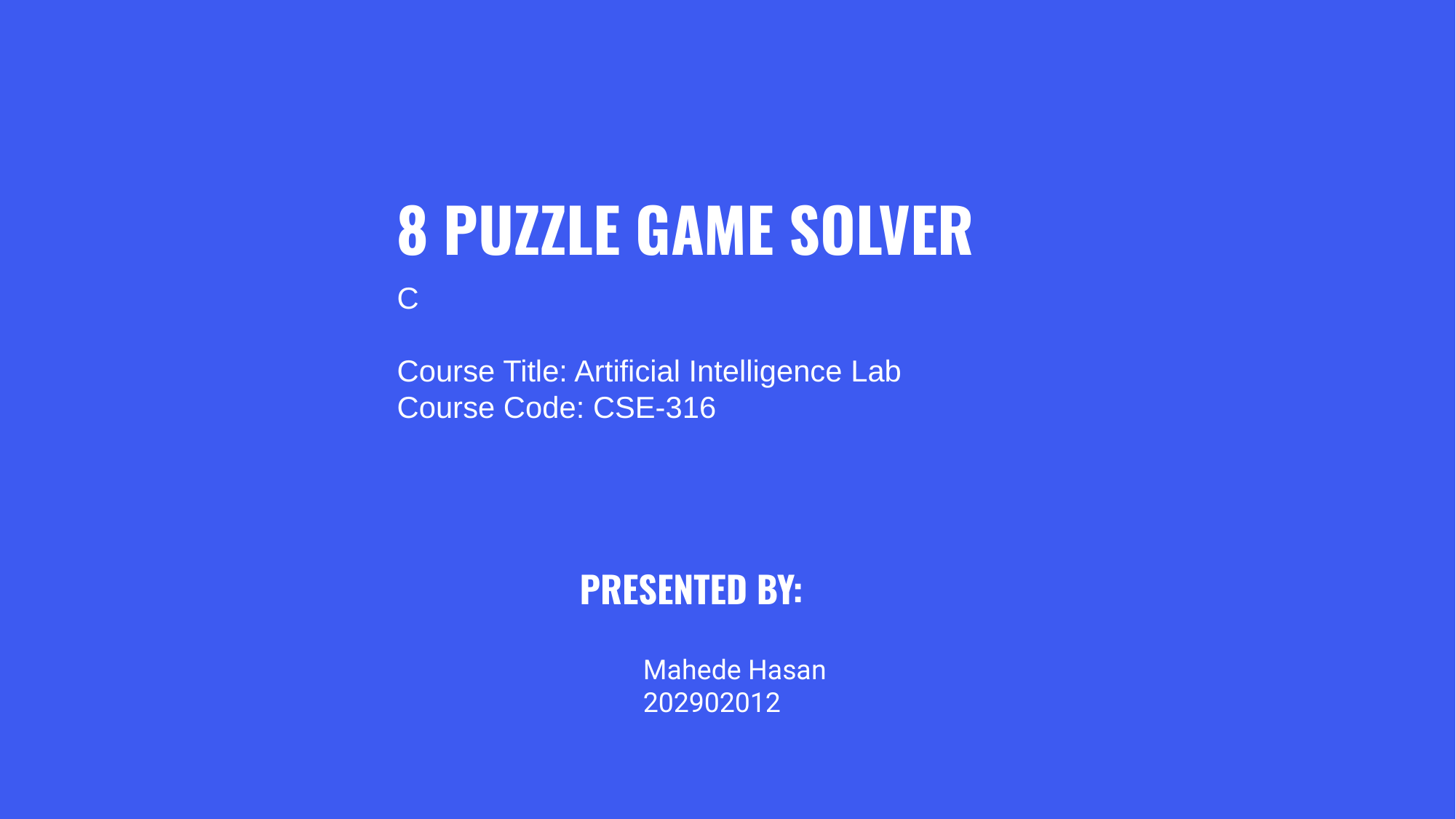

8 PUZZLE GAME SOLVER
C

Course Title: Artificial Intelligence Lab
Course Code: CSE-316

PRESENTED BY:

Mahede Hasan
202902012